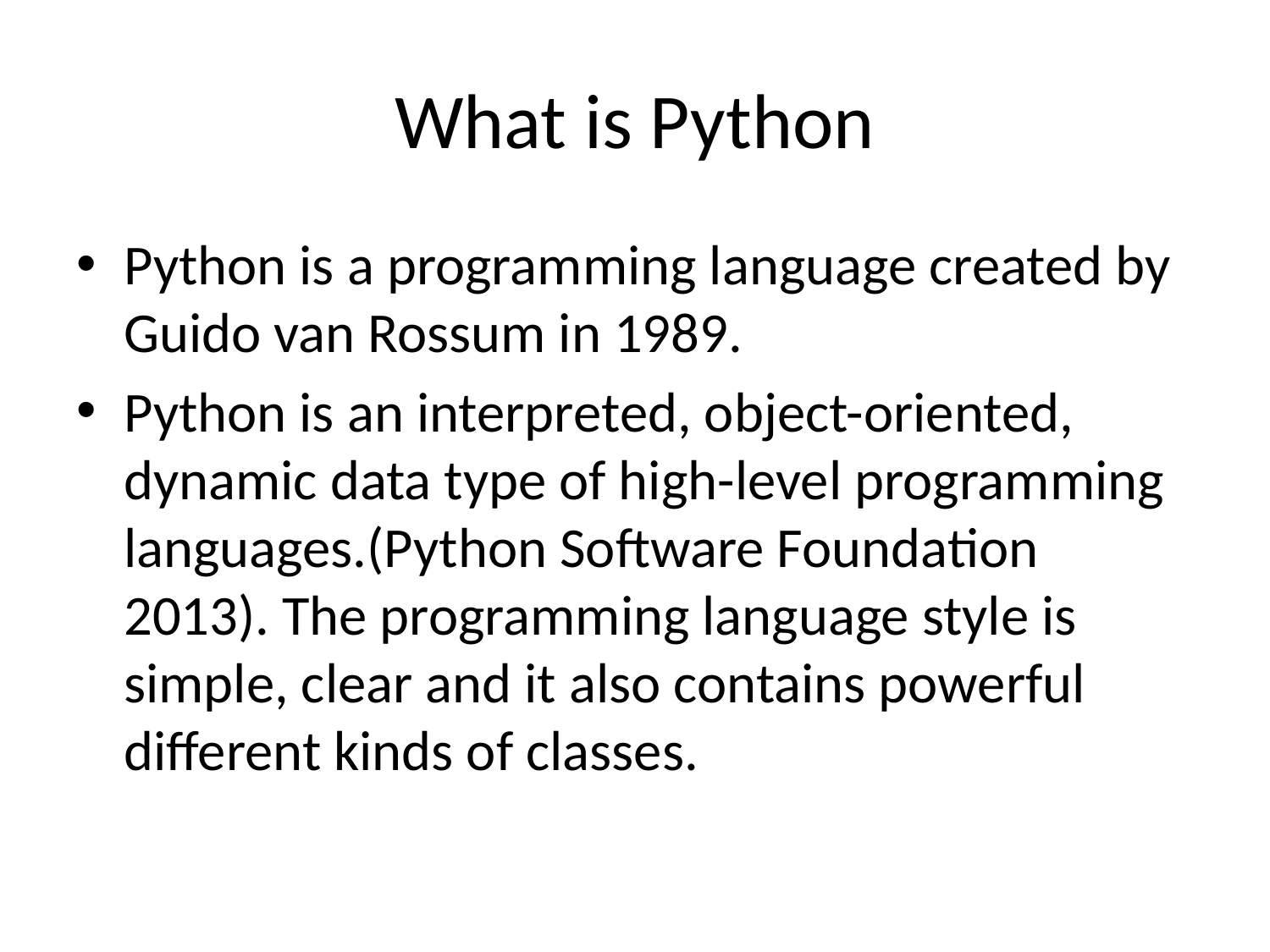

# What is Python
Python is a programming language created by Guido van Rossum in 1989.
Python is an interpreted, object-oriented, dynamic data type of high-level programming languages.(Python Software Foundation 2013). The programming language style is simple, clear and it also contains powerful different kinds of classes.